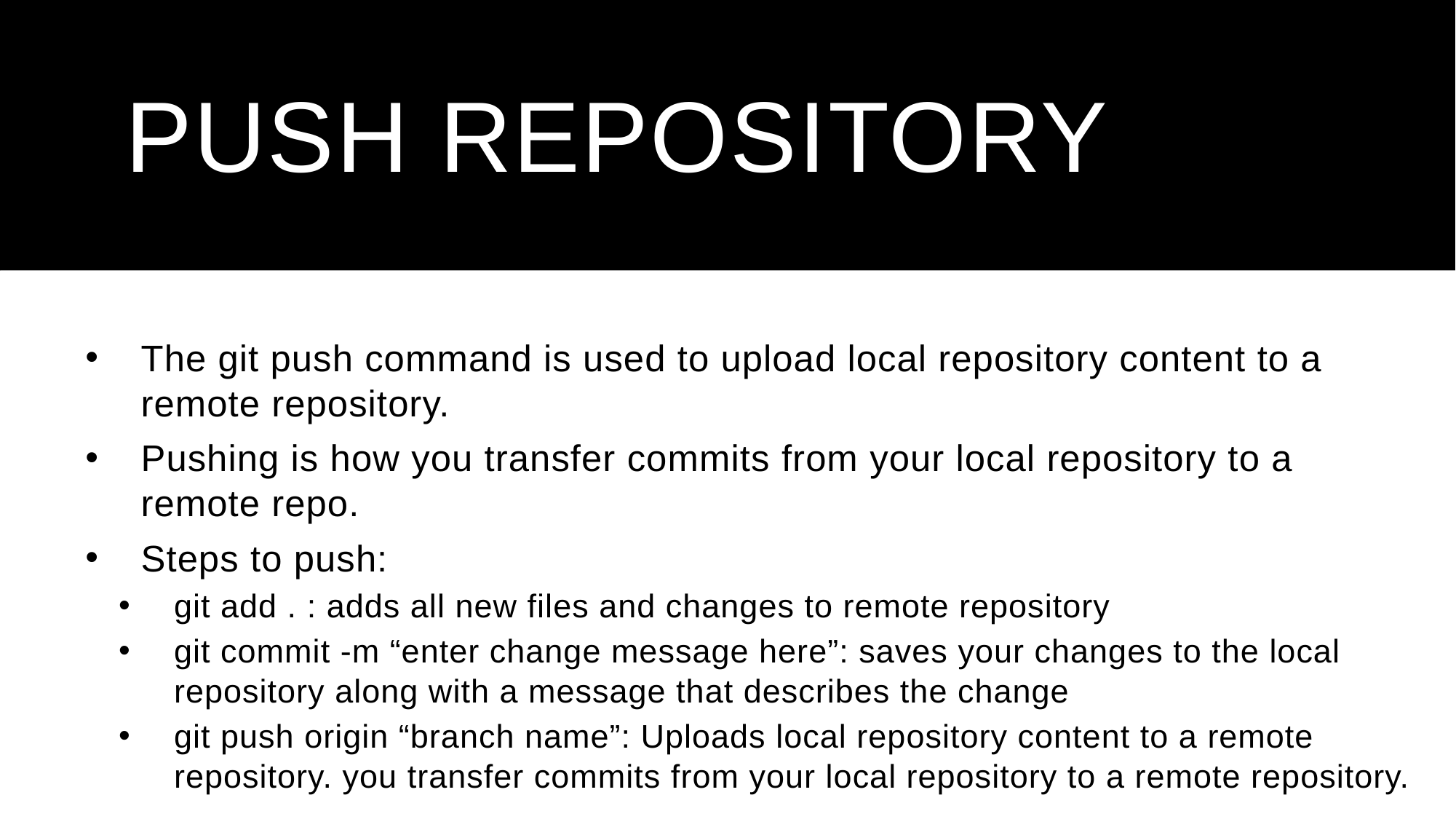

# Push Repository
The git push command is used to upload local repository content to a remote repository.
Pushing is how you transfer commits from your local repository to a remote repo.
Steps to push:
git add . : adds all new files and changes to remote repository
git commit -m “enter change message here”: saves your changes to the local repository along with a message that describes the change
git push origin “branch name”: Uploads local repository content to a remote repository. you transfer commits from your local repository to a remote repository.